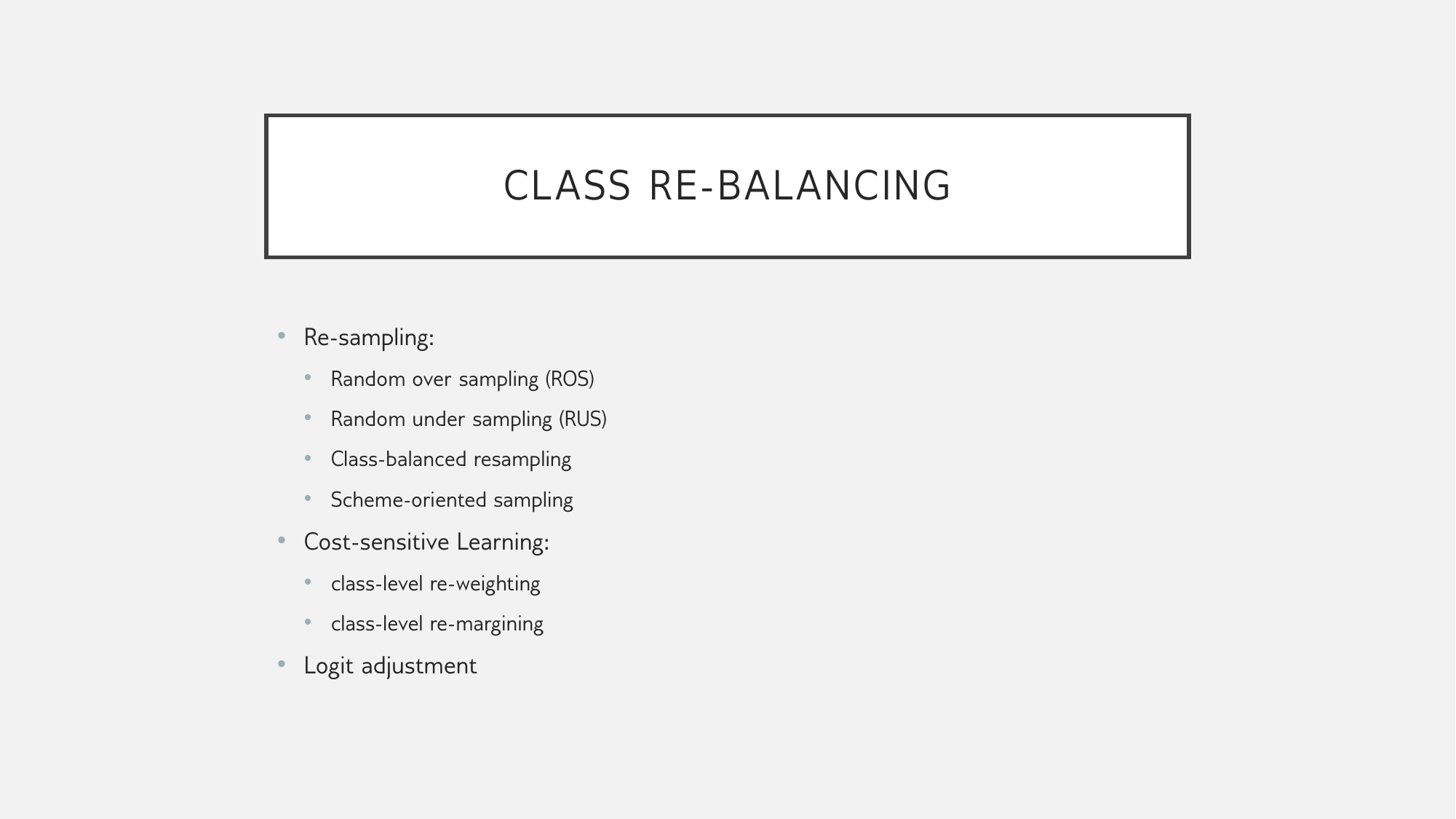

# Class re-balancing
Re-sampling:
Random over sampling (ROS)
Random under sampling (RUS)
Class-balanced resampling
Scheme-oriented sampling
Cost-sensitive Learning:
class-level re-weighting
class-level re-margining
Logit adjustment